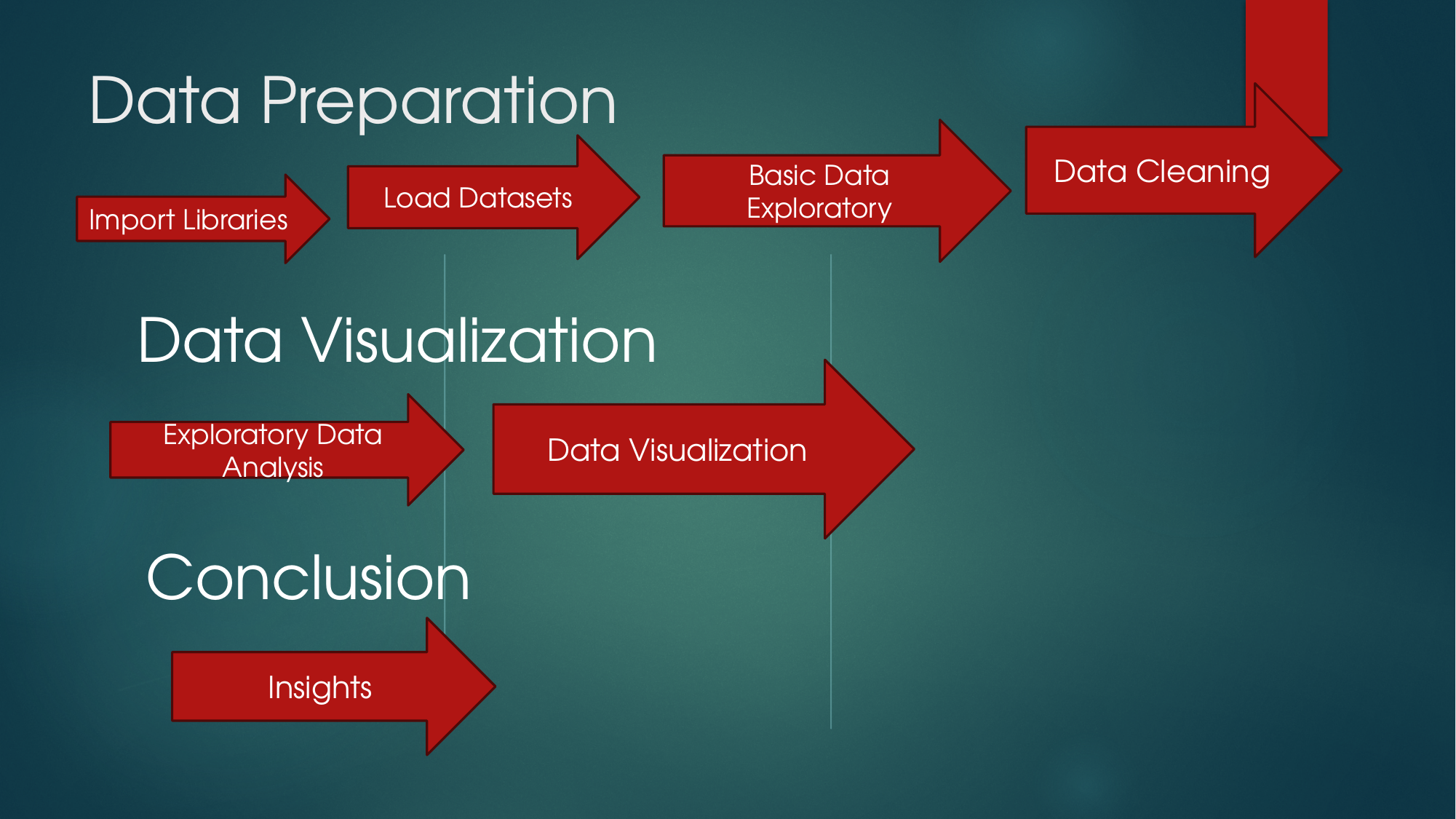

# Data Preparation
Data Cleaning
Basic Data Exploratory
Load Datasets
Import Libraries
Data Visualization
Data Visualization
Exploratory Data Analysis
Conclusion
 Insights